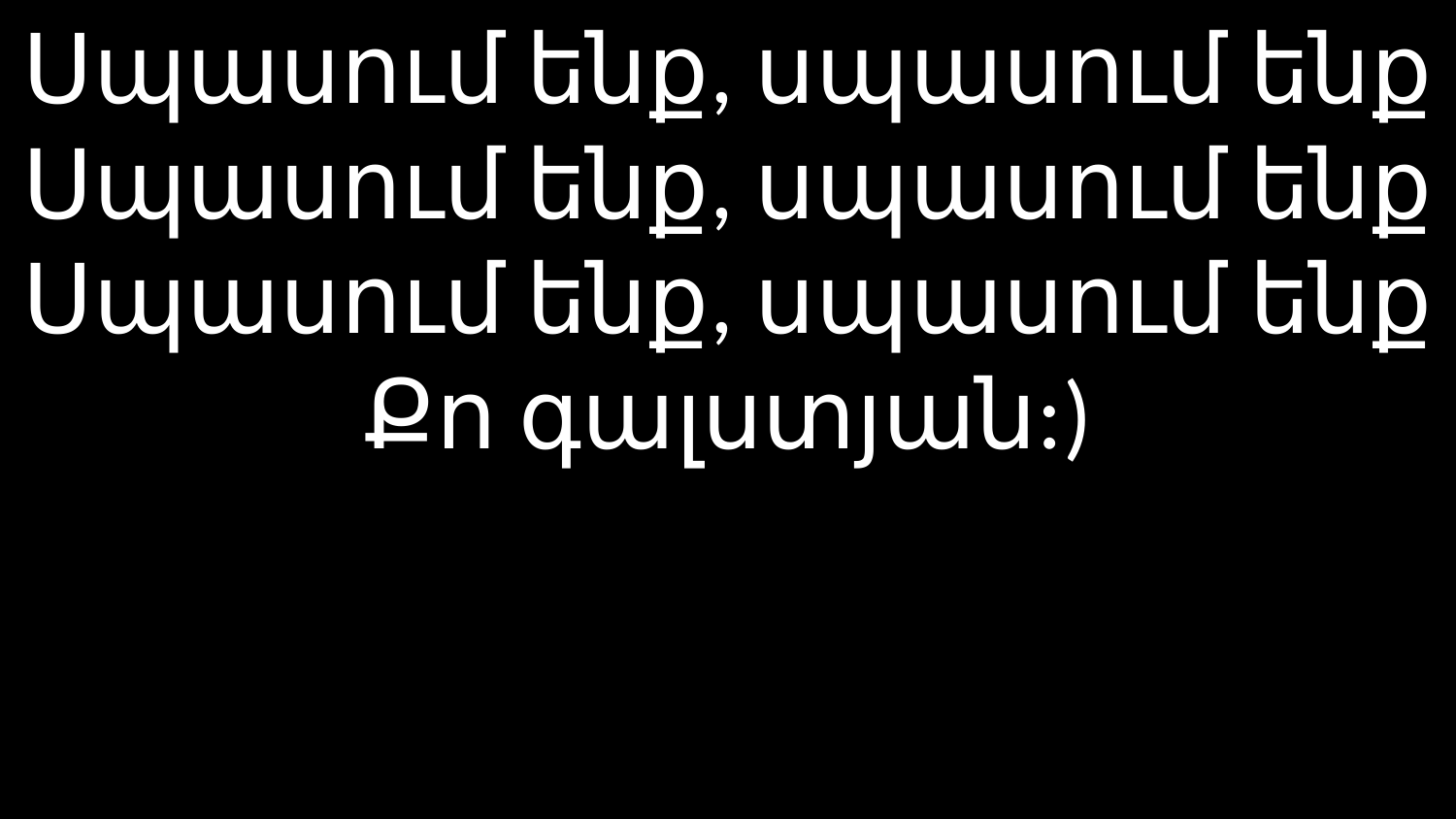

# Սպասում ենք, սպասում ենք Սպասում ենք, սպասում ենք Սպասում ենք, սպասում ենք Քո գալստյան:)